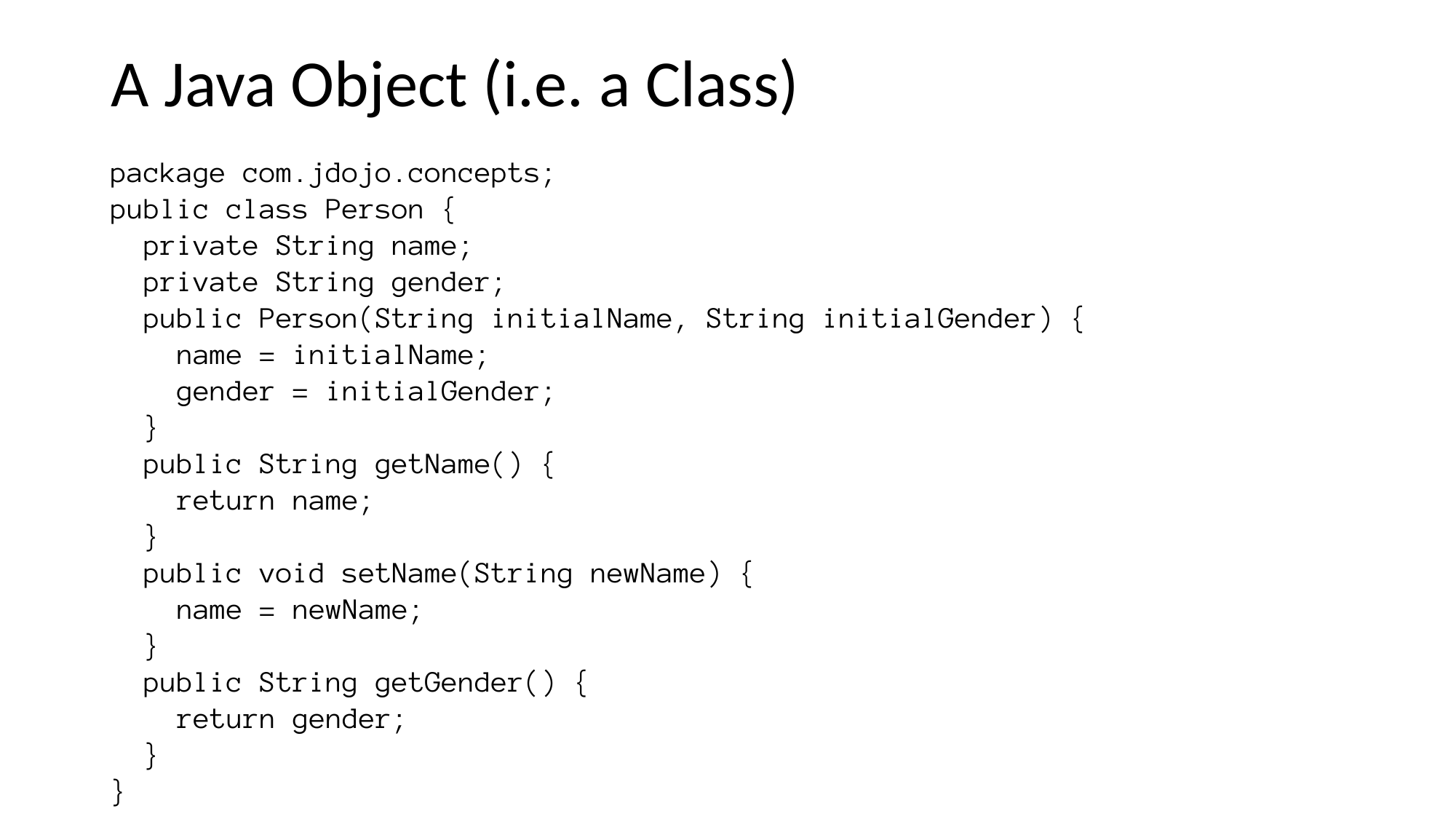

# A Java Object (i.e. a Class)
package com.jdojo.concepts;
public class Person {
  private String name;
  private String gender;
  public Person(String initialName, String initialGender) {
    name = initialName;
    gender = initialGender;
  }
  public String getName() {
    return name;
  }
  public void setName(String newName) {
    name = newName;
  }
  public String getGender() {
    return gender;
  }
}